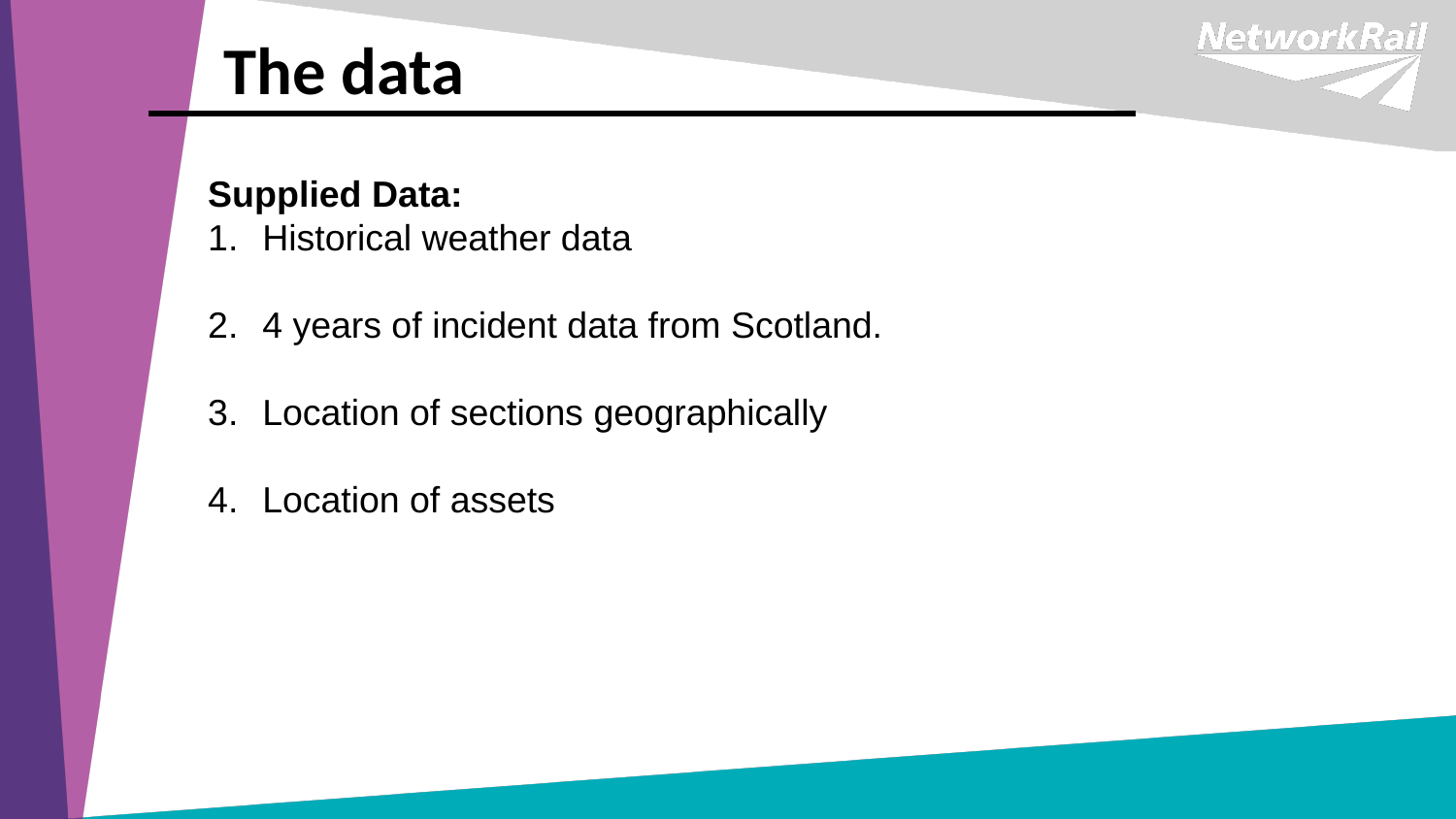

# The data

Supplied Data:
Historical weather data

4 years of incident data from Scotland.

Location of sections geographically

Location of assets